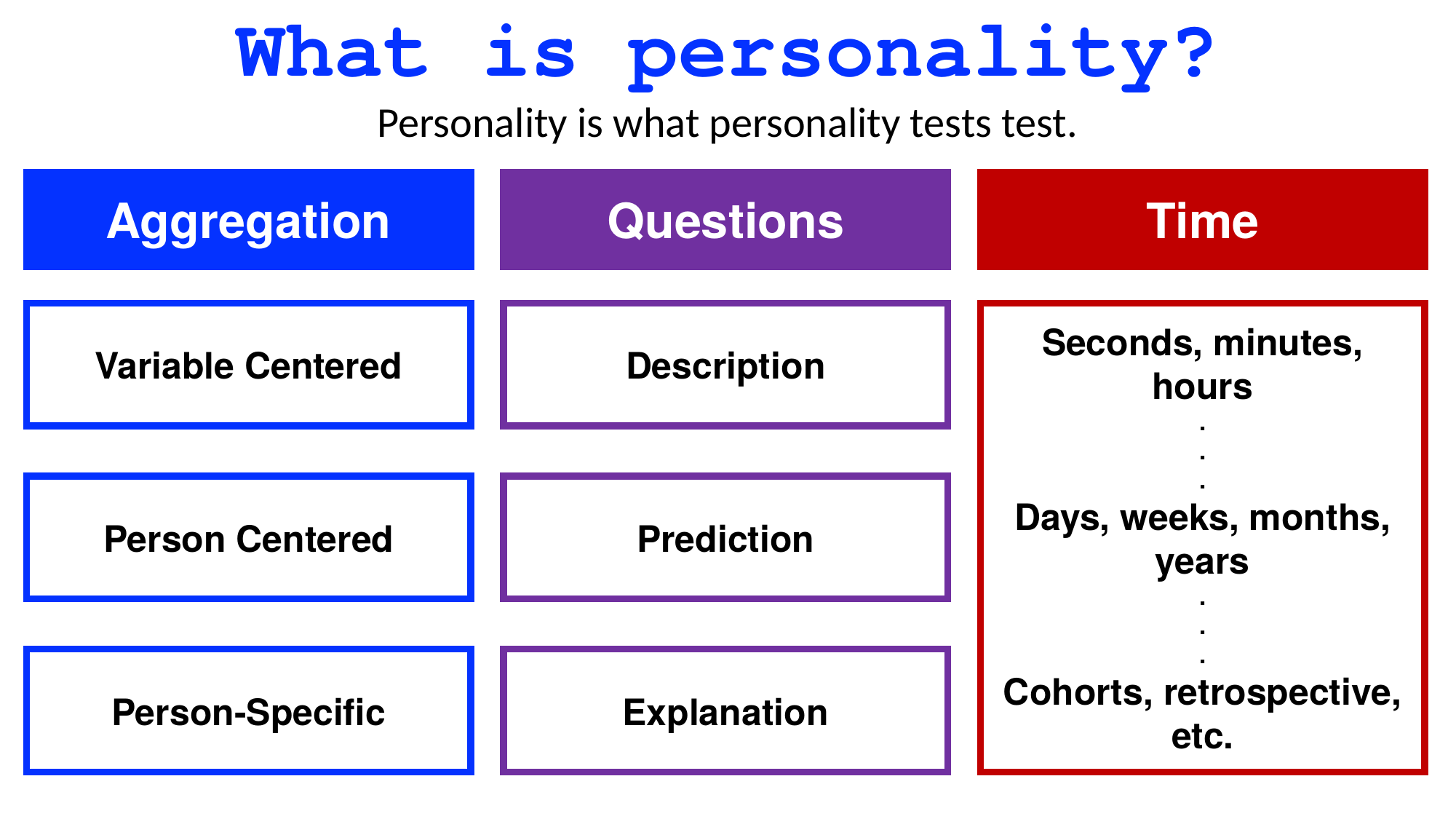

What is personality?
Personality is what personality tests test.
Aggregation
Questions
Time
Variable Centered
Description
Seconds, minutes, hours
.
.
.
Days, weeks, months, years
.
.
.
Cohorts, retrospective, etc.
Person Centered
Prediction
Person-Specific
Explanation